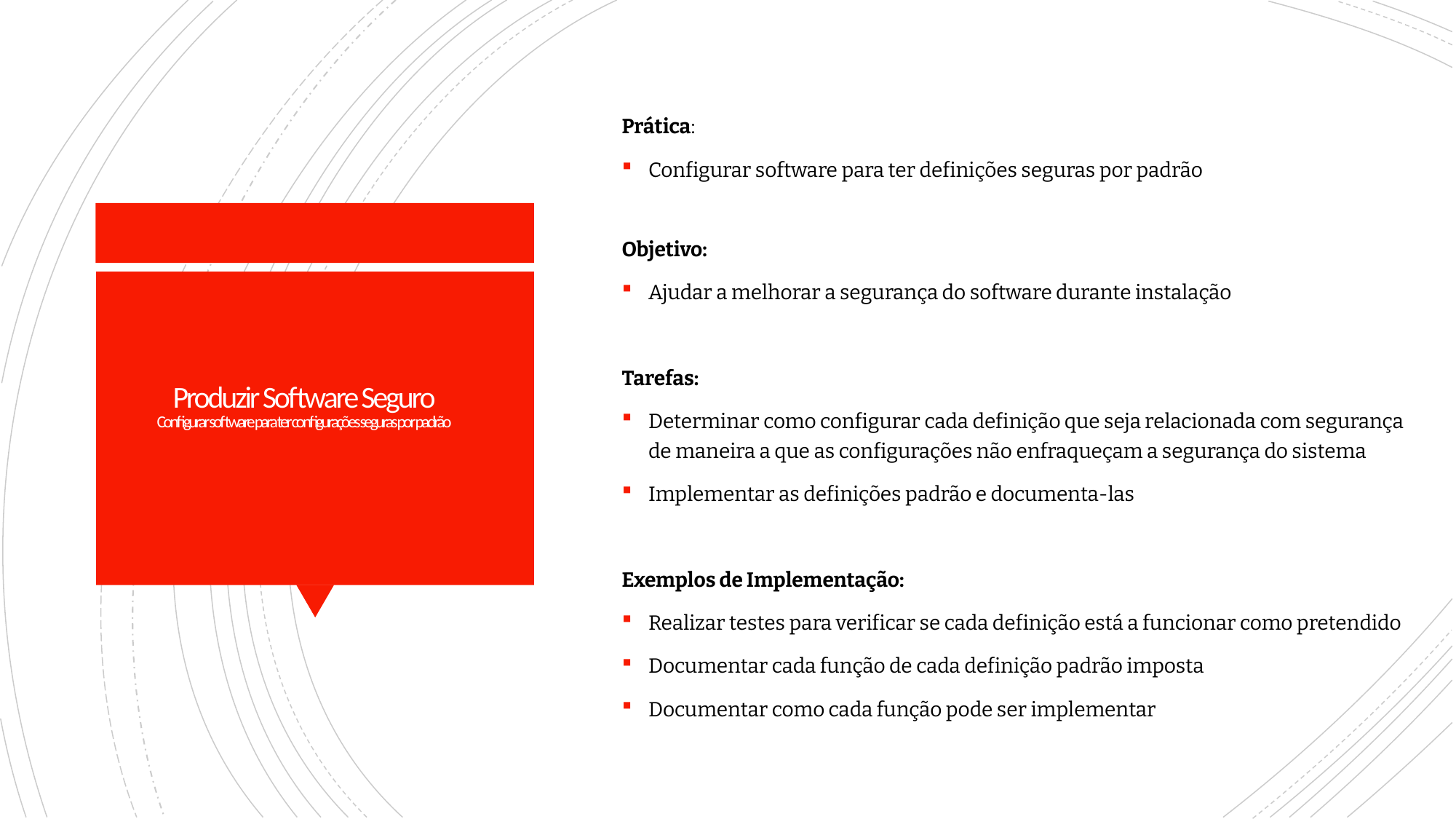

Prática:
Configurar software para ter definições seguras por padrão

Objetivo:
Ajudar a melhorar a segurança do software durante instalação

Tarefas:
Determinar como configurar cada definição que seja relacionada com segurança de maneira a que as configurações não enfraqueçam a segurança do sistema
Implementar as definições padrão e documenta-las

Exemplos de Implementação:
Realizar testes para verificar se cada definição está a funcionar como pretendido
Documentar cada função de cada definição padrão imposta
Documentar como cada função pode ser implementar

# Produzir Software Seguro Configurar software para ter configurações seguras por padrão